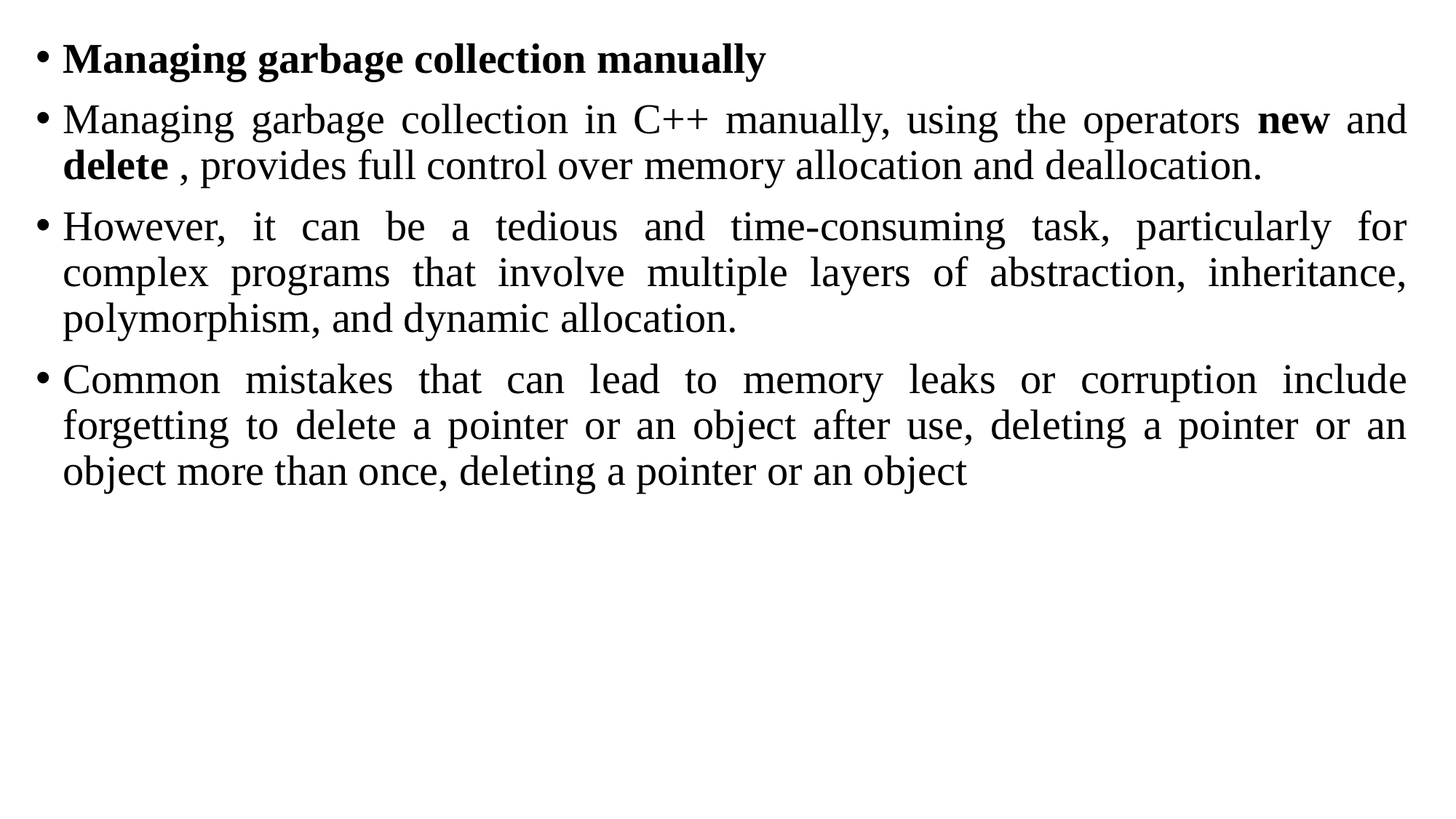

Managing garbage collection manually
Managing garbage collection in C++ manually, using the operators new and delete , provides full control over memory allocation and deallocation.
However, it can be a tedious and time-consuming task, particularly for complex programs that involve multiple layers of abstraction, inheritance, polymorphism, and dynamic allocation.
Common mistakes that can lead to memory leaks or corruption include forgetting to delete a pointer or an object after use, deleting a pointer or an object more than once, deleting a pointer or an object